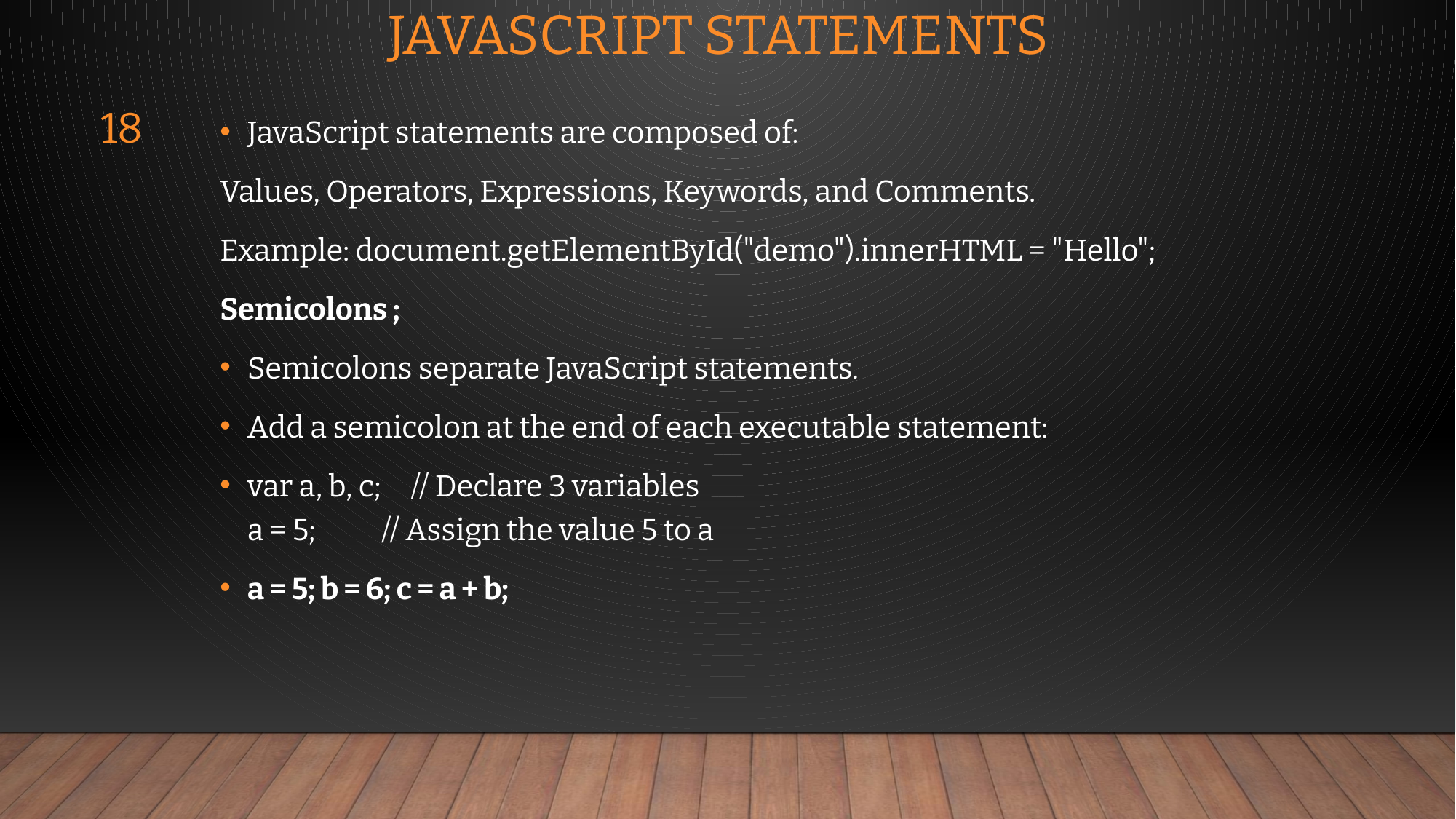

# JavaScript Statements
18
JavaScript statements are composed of:
Values, Operators, Expressions, Keywords, and Comments.
Example: document.getElementById("demo").innerHTML = "Hello";
Semicolons ;
Semicolons separate JavaScript statements.
Add a semicolon at the end of each executable statement:
var a, b, c;     // Declare 3 variables
a = 5;           // Assign the value 5 to a
a = 5; b = 6; c = a + b;